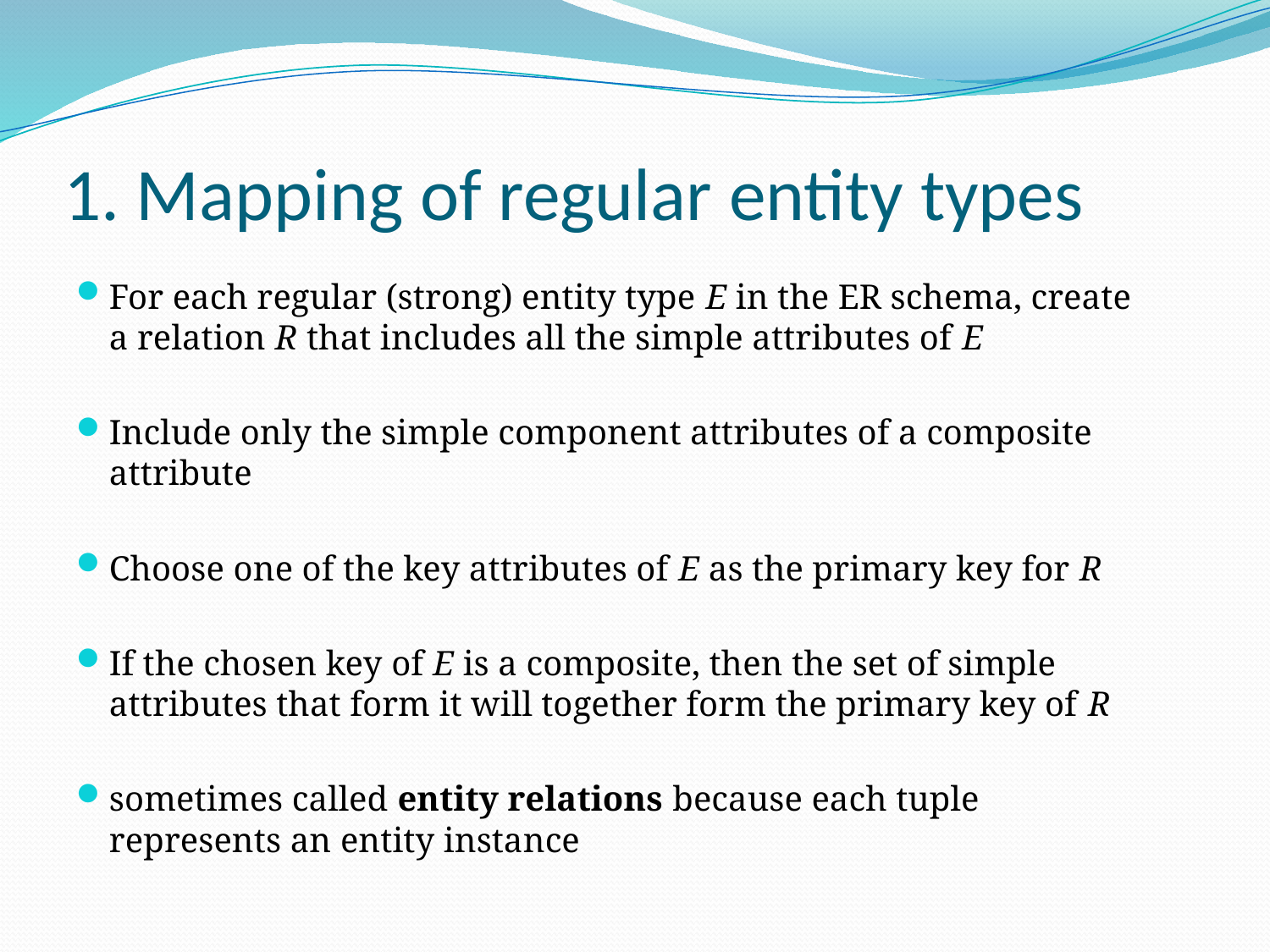

# 1. Mapping of regular entity types
For each regular (strong) entity type E in the ER schema, create a relation R that includes all the simple attributes of E

Include only the simple component attributes of a composite attribute

Choose one of the key attributes of E as the primary key for R

If the chosen key of E is a composite, then the set of simple attributes that form it will together form the primary key of R

sometimes called entity relations because each tuple represents an entity instance